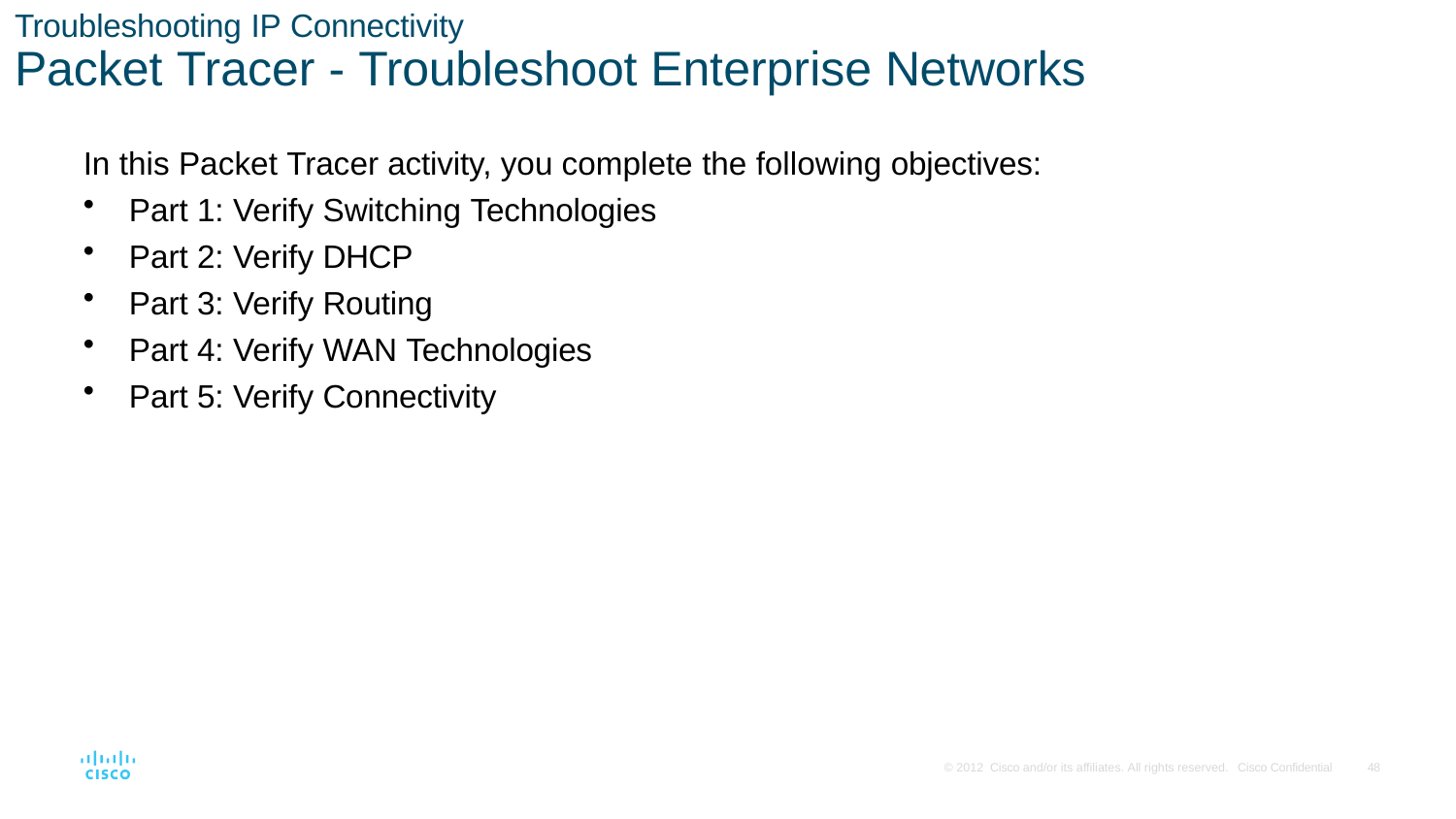

# Troubleshooting IP Connectivity
Packet Tracer - Troubleshoot Enterprise Networks
In this Packet Tracer activity, you complete the following objectives:
Part 1: Verify Switching Technologies
Part 2: Verify DHCP
Part 3: Verify Routing
Part 4: Verify WAN Technologies
Part 5: Verify Connectivity
© 2012 Cisco and/or its affiliates. All rights reserved. Cisco Confidential
48